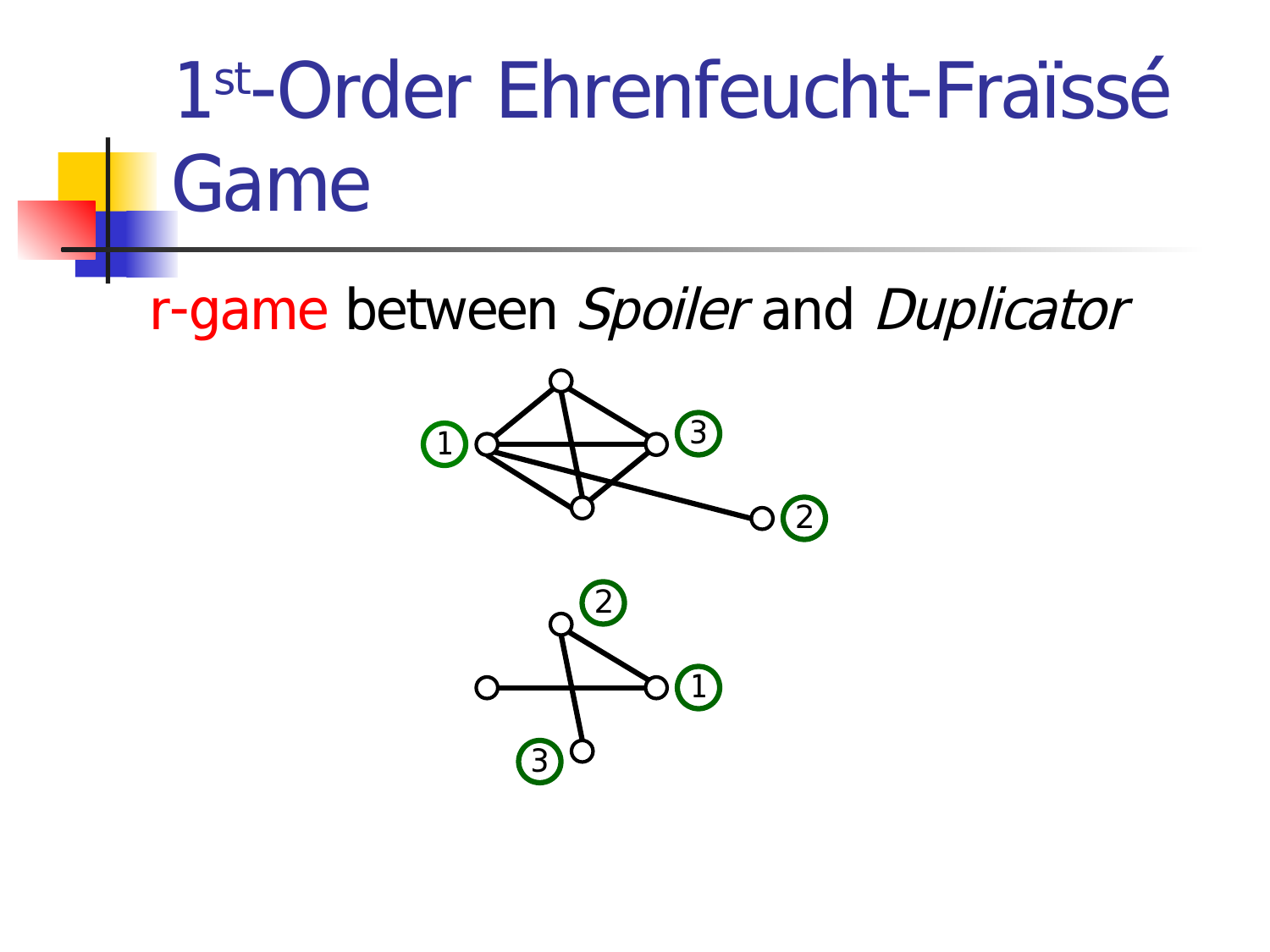

# 1st-Order Ehrenfeucht-Fraïssé  Game
r-game between Spoiler and Duplicator

3
1
2
2

1
3